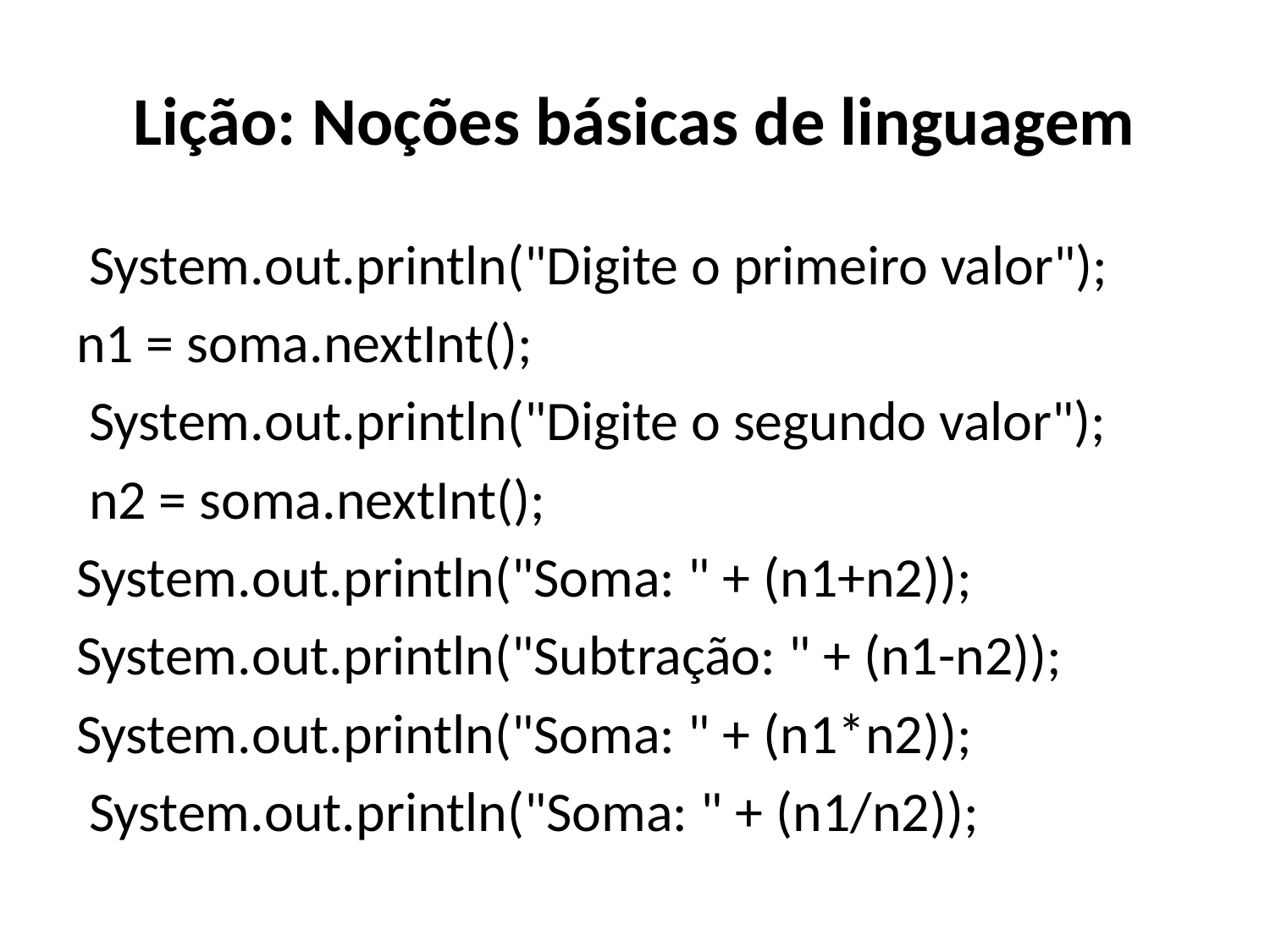

# Lição: Noções básicas de linguagem
 System.out.println("Digite o primeiro valor");
n1 = soma.nextInt();
 System.out.println("Digite o segundo valor");
 n2 = soma.nextInt();
System.out.println("Soma: " + (n1+n2));
System.out.println("Subtração: " + (n1-n2));
System.out.println("Soma: " + (n1*n2));
 System.out.println("Soma: " + (n1/n2));